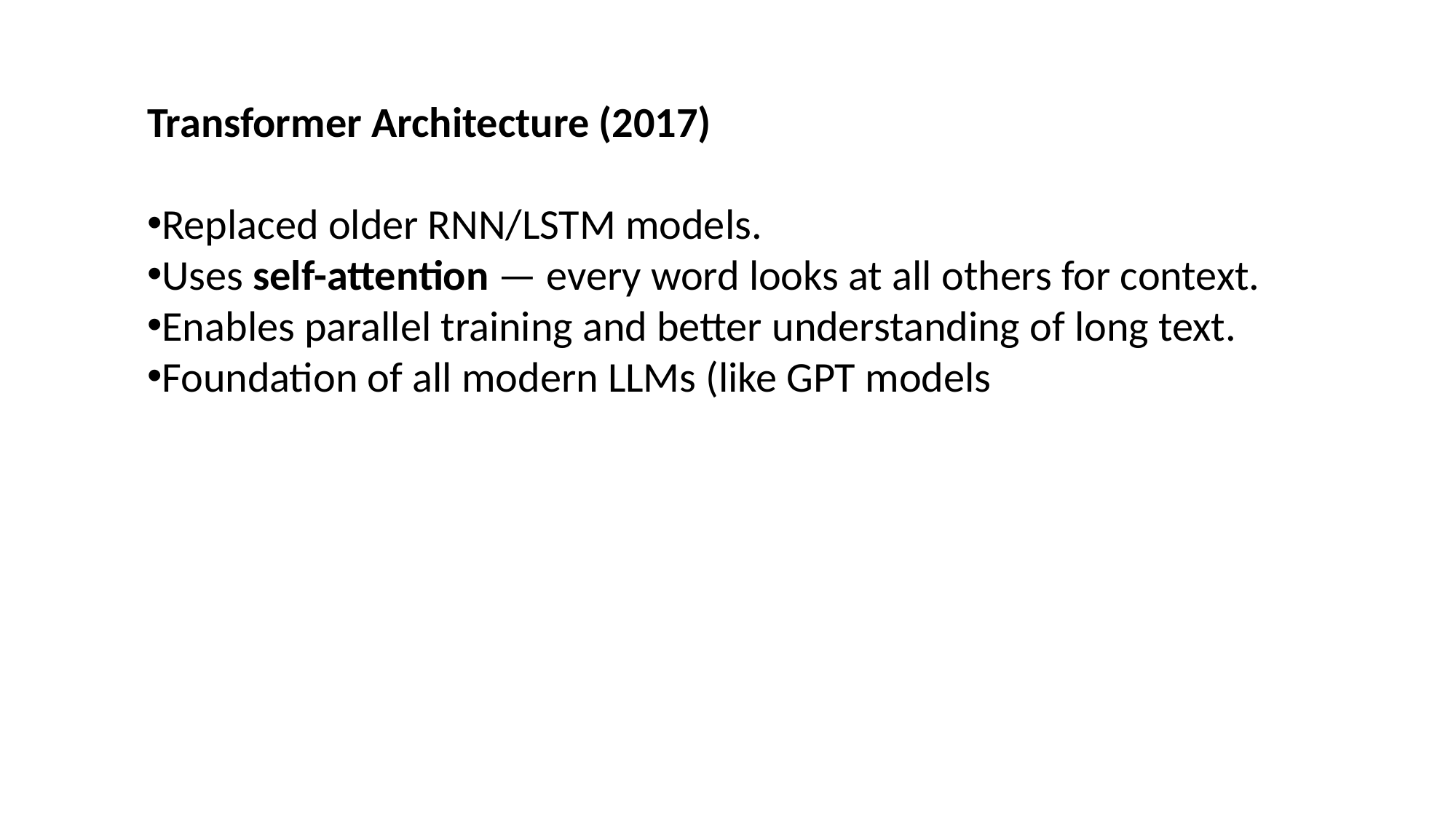

Transformer Architecture (2017)

Replaced older RNN/LSTM models.
Uses self-attention — every word looks at all others for context.
Enables parallel training and better understanding of long text.
Foundation of all modern LLMs (like GPT models